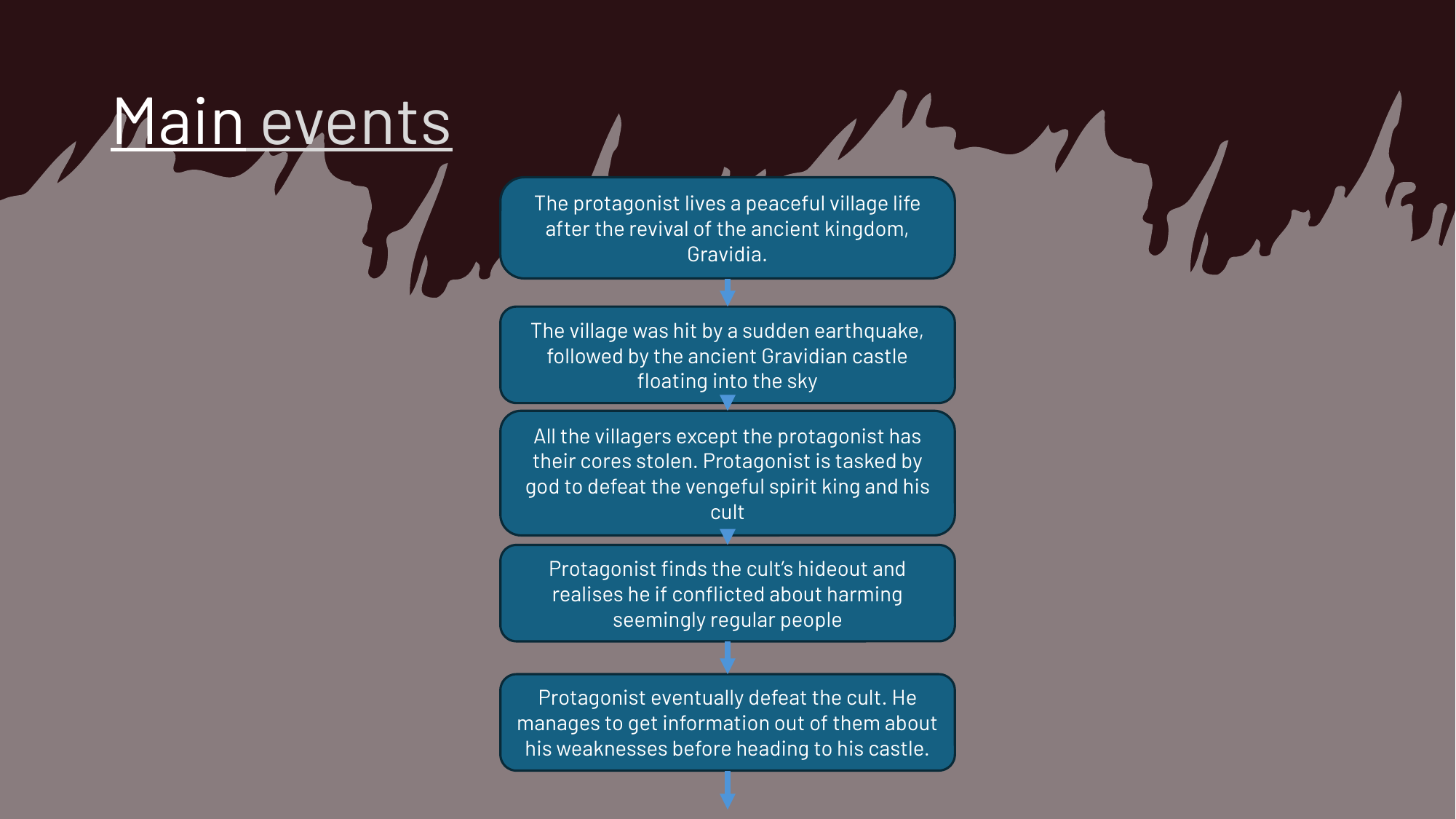

# Main events

The protagonist lives a peaceful village life after the revival of the ancient kingdom, Gravidia.
The village was hit by a sudden earthquake, followed by the ancient Gravidian castle floating into the sky
All the villagers except the protagonist has their cores stolen. Protagonist is tasked by god to defeat the vengeful spirit king and his cult
Protagonist finds the cult’s hideout and realises he if conflicted about harming seemingly regular people
Protagonist eventually defeat the cult. He manages to get information out of them about his weaknesses before heading to his castle.